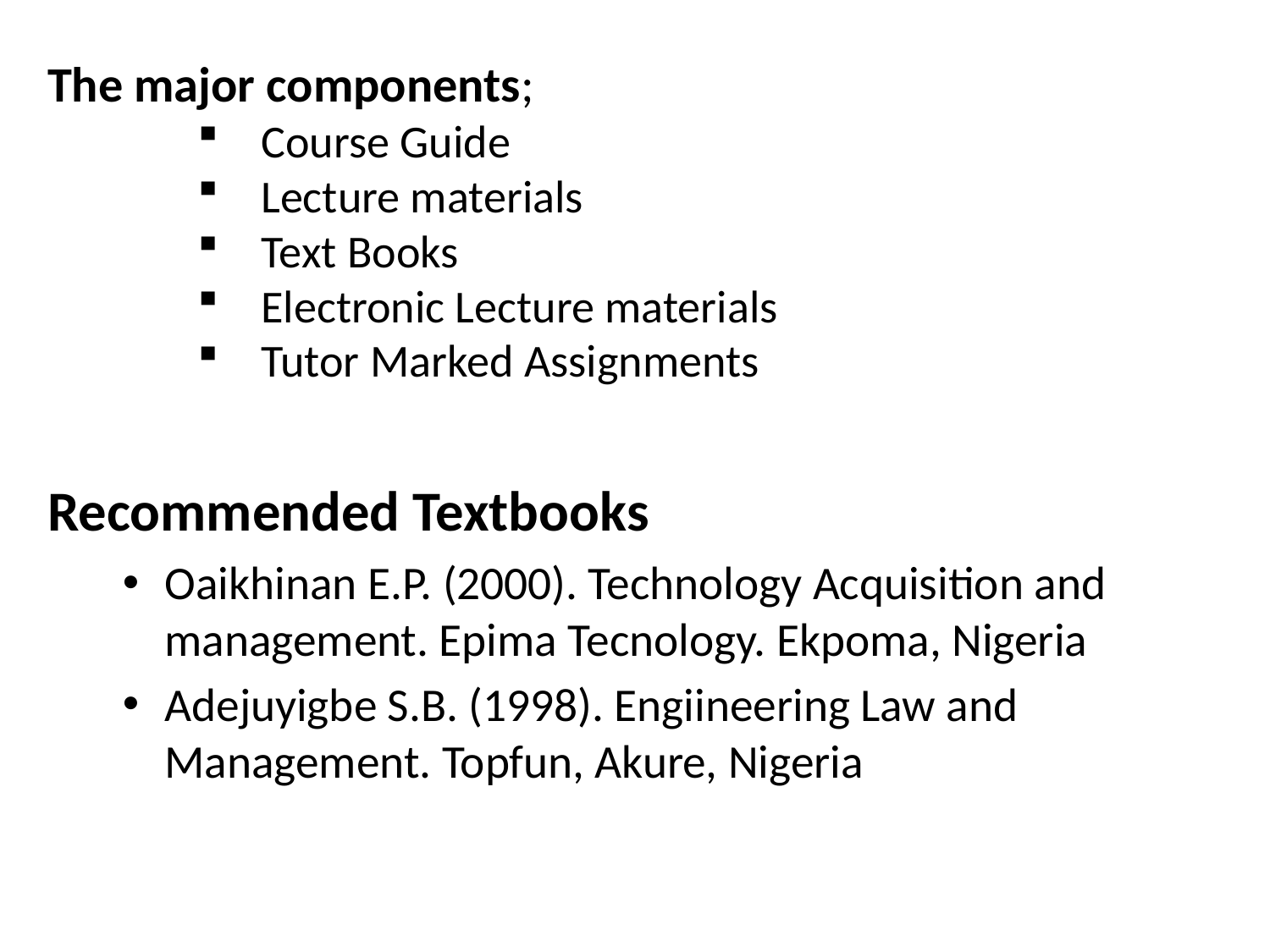

The major components;
Course Guide
Lecture materials
Text Books
Electronic Lecture materials
Tutor Marked Assignments
# Recommended Textbooks
Oaikhinan E.P. (2000). Technology Acquisition and management. Epima Tecnology. Ekpoma, Nigeria
Adejuyigbe S.B. (1998). Engiineering Law and Management. Topfun, Akure, Nigeria